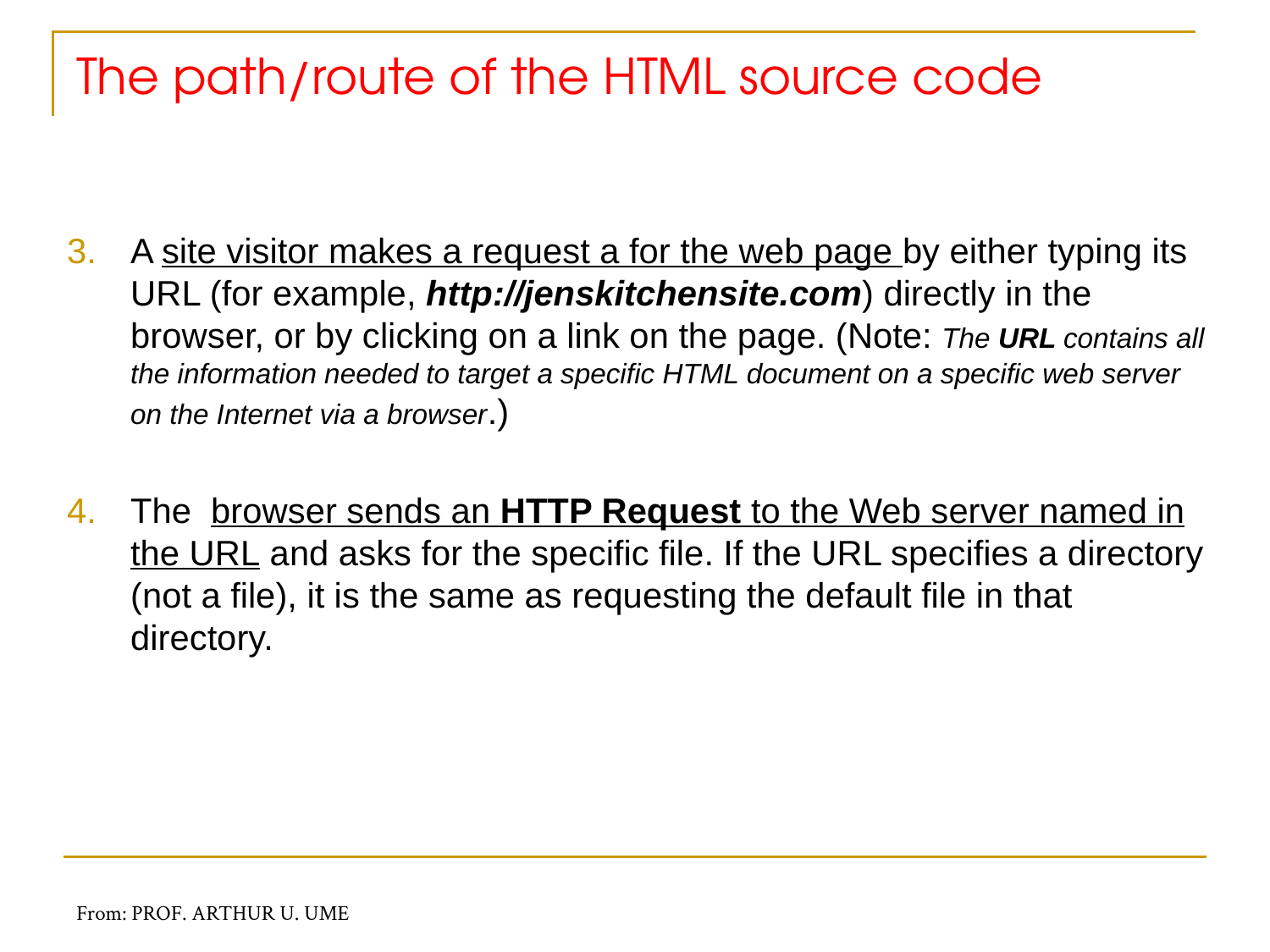

# The path/route of the HTML source code
A site visitor makes a request a for the web page by either typing its URL (for example, http://jenskitchensite.com) directly in the browser, or by clicking on a link on the page. (Note: The URL contains all the information needed to target a specific HTML document on a specific web server on the Internet via a browser.)

The  browser sends an HTTP Request to the Web server named in the URL and asks for the specific file. If the URL specifies a directory (not a file), it is the same as requesting the default file in that directory.

From: PROF. ARTHUR U. UME